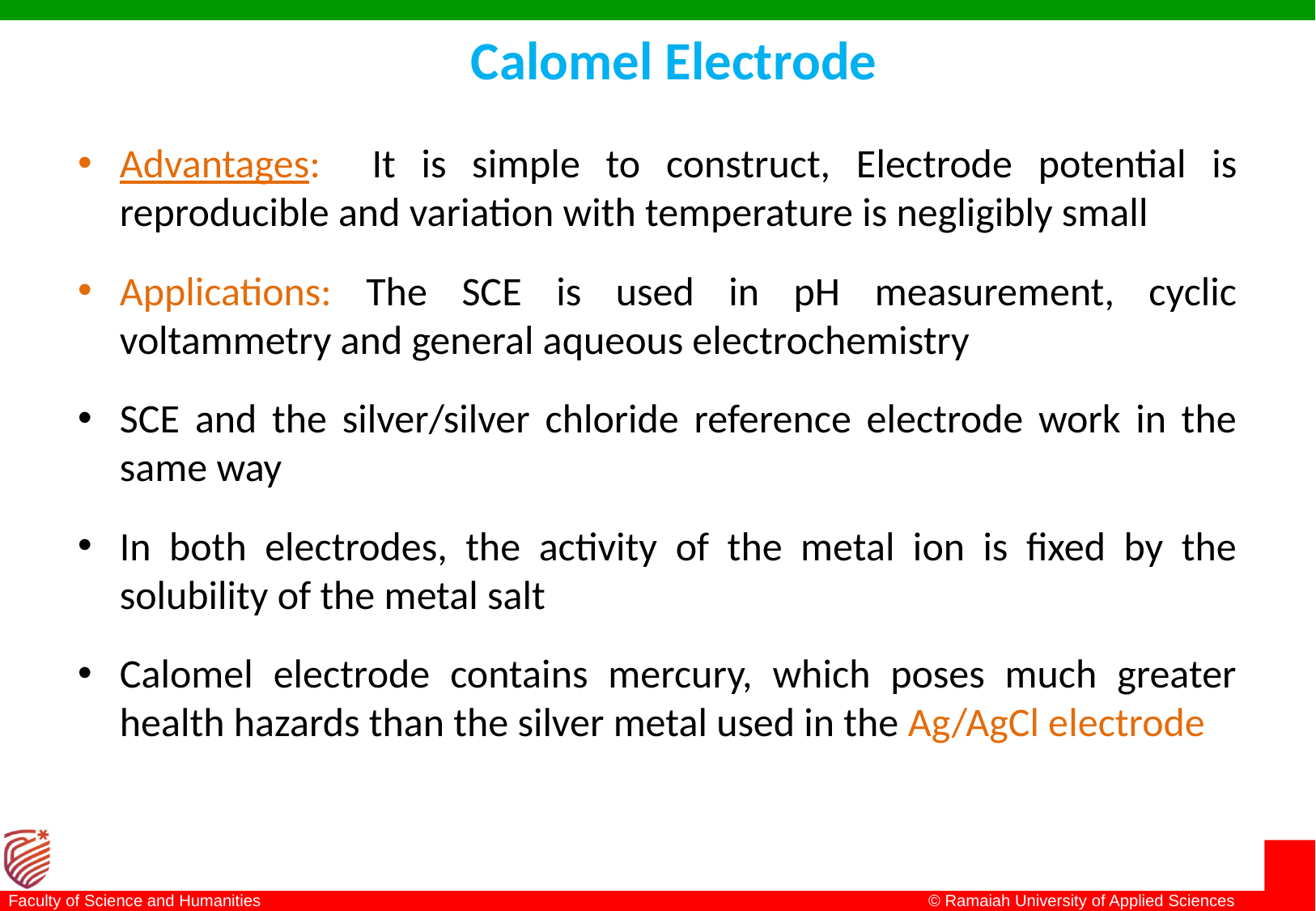

# Calomel Electrode
Advantages:  It is simple to construct, Electrode potential is reproducible and variation with temperature is negligibly small
Applications: The SCE is used in pH measurement, cyclic voltammetry and general aqueous electrochemistry
SCE and the silver/silver chloride reference electrode work in the same way
In both electrodes, the activity of the metal ion is fixed by the solubility of the metal salt
Calomel electrode contains mercury, which poses much greater health hazards than the silver metal used in the Ag/AgCl electrode